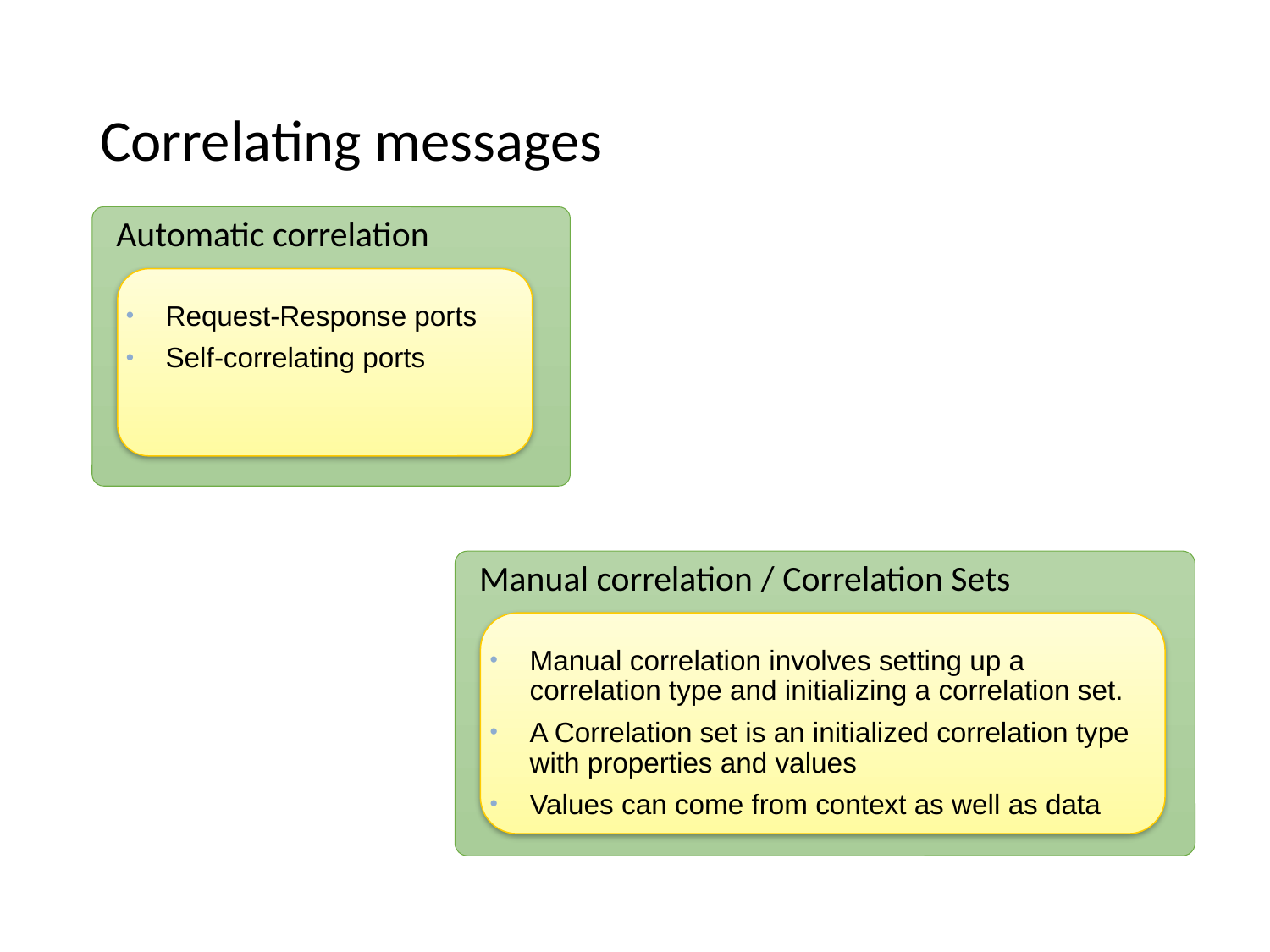

# Correlating messages
Automatic correlation

Request-Response ports
Self-correlating ports
Manual correlation / Correlation Sets

Manual correlation involves setting up a
correlation type and initializing a correlation set.
A Correlation set is an initialized correlation type
with properties and values
Values can come from context as well as data